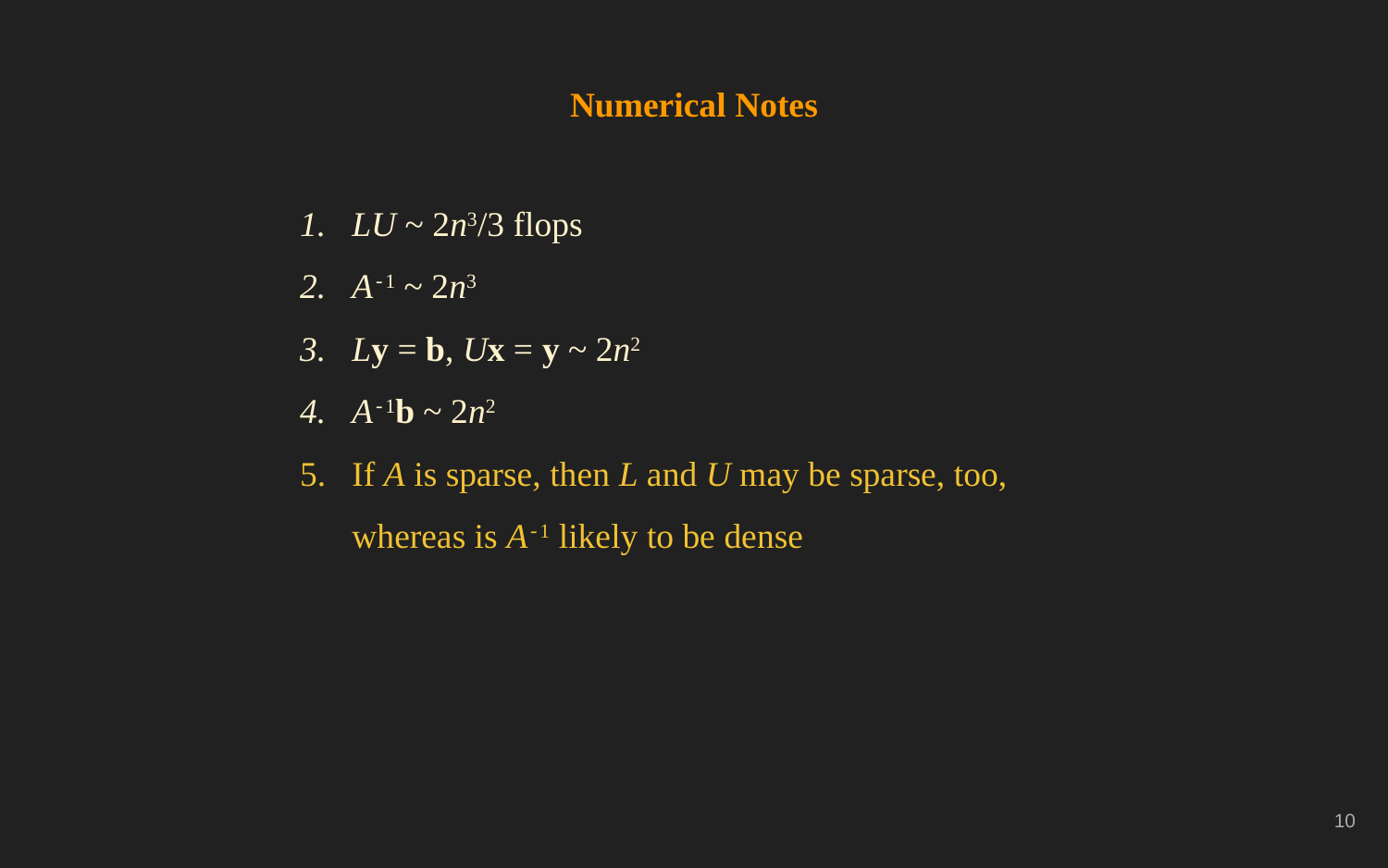

Numerical Notes
LU ~ 2n3/3 flops
A-1 ~ 2n3
Ly = b, Ux = y ~ 2n2
A-1b ~ 2n2
If A is sparse, then L and U may be sparse, too, whereas is A-1 likely to be dense
10